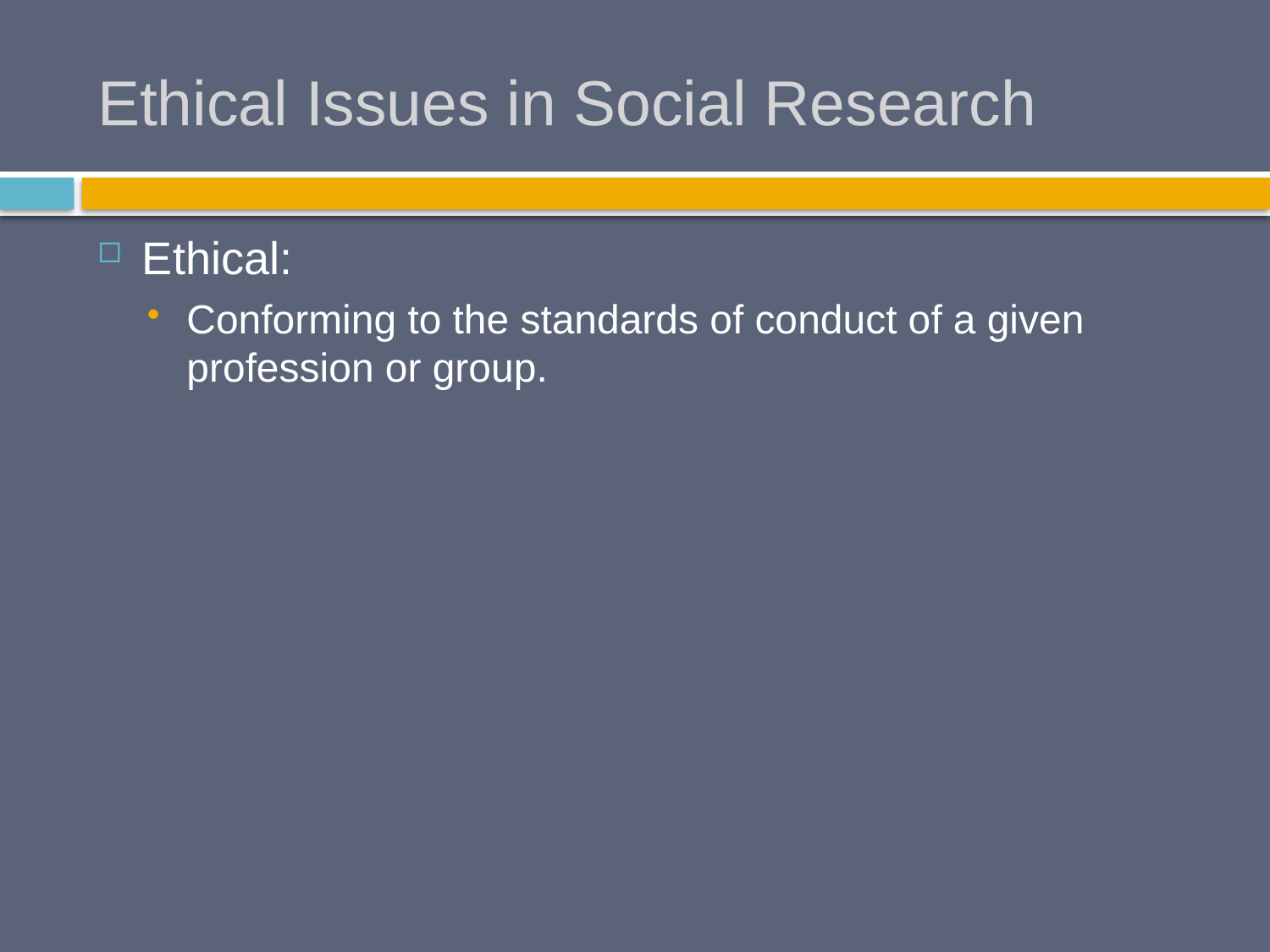

# Ethical Issues in Social Research
Ethical:
Conforming to the standards of conduct of a given profession or group.